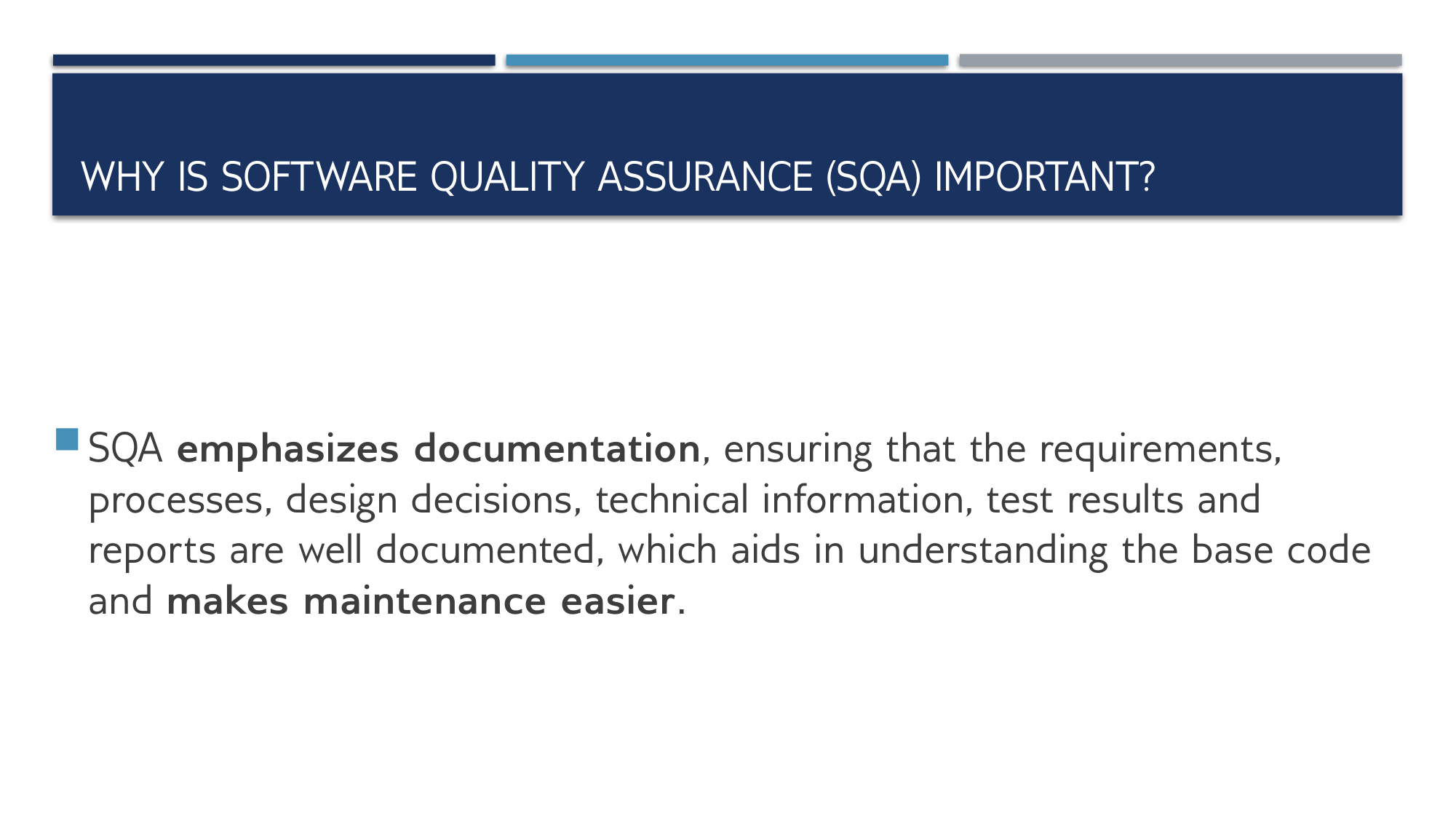

# Why is Software Quality Assurance (SQA) Important?
SQA emphasizes documentation, ensuring that the requirements, processes, design decisions, technical information, test results and reports are well documented, which aids in understanding the base code and makes maintenance easier.